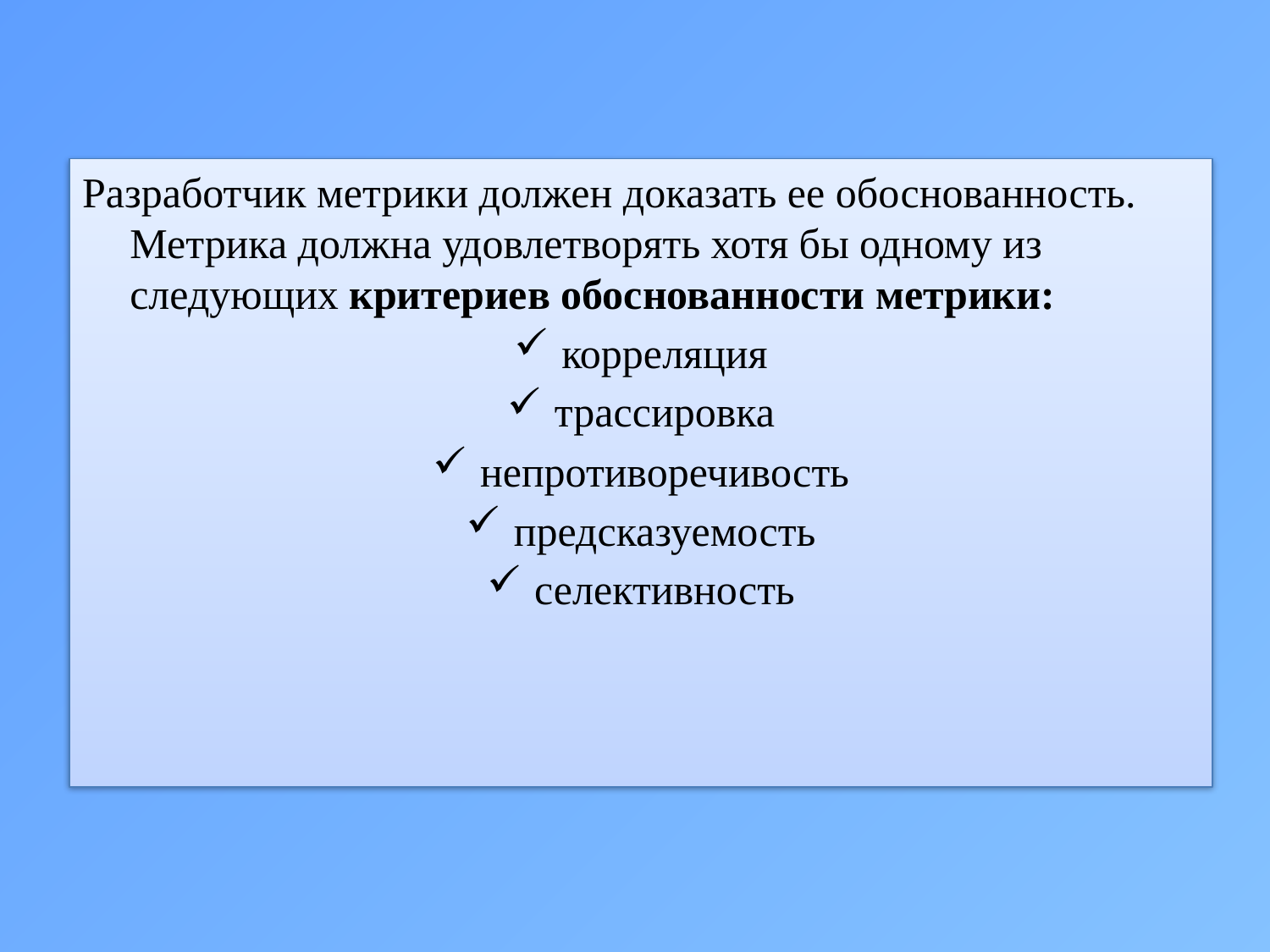

#
Разработчик метрики должен доказать ее обоснованность. Метрика должна удовлетворять хотя бы одному из следующих критериев обоснованности метрики:
корреляция
трассировка
непротиворечивость
предсказуемость
селективность